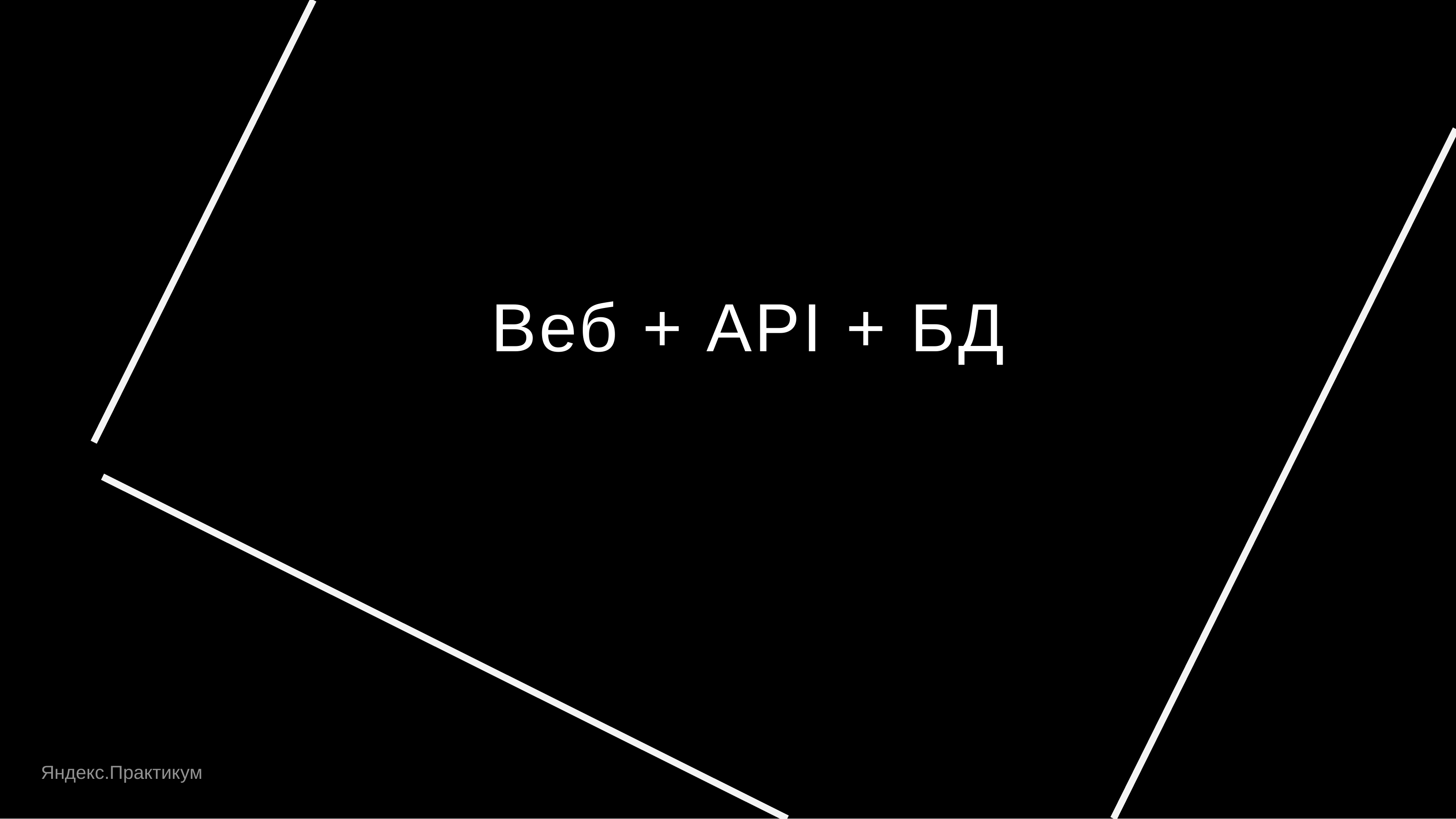

# Веб + API + БД

Яндекс.Практикум